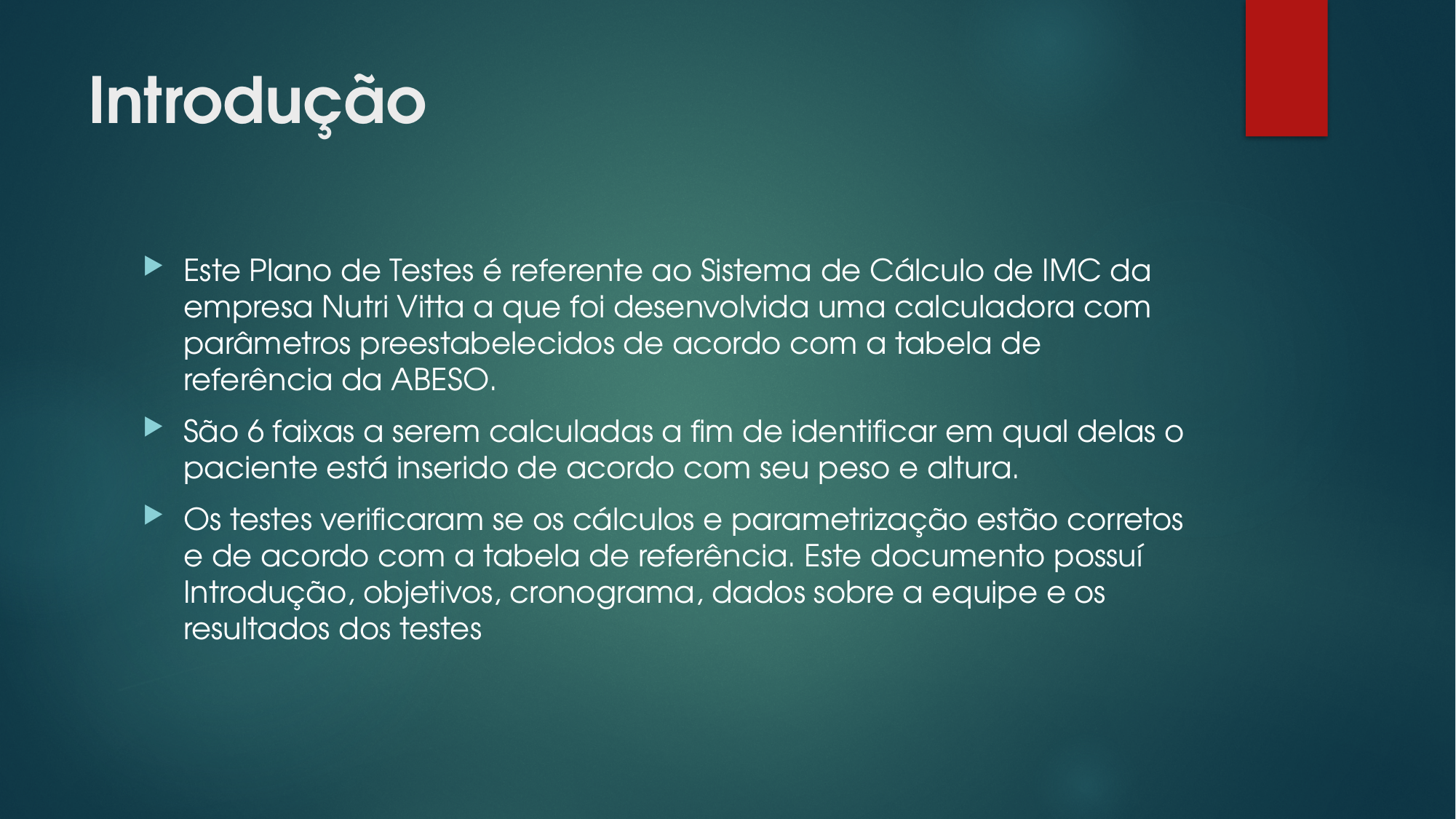

# Introdução
Este Plano de Testes é referente ao Sistema de Cálculo de IMC da empresa Nutri Vitta a que foi desenvolvida uma calculadora com parâmetros preestabelecidos de acordo com a tabela de referência da ABESO.
São 6 faixas a serem calculadas a fim de identificar em qual delas o paciente está inserido de acordo com seu peso e altura.
Os testes verificaram se os cálculos e parametrização estão corretos e de acordo com a tabela de referência. Este documento possuí Introdução, objetivos, cronograma, dados sobre a equipe e os resultados dos testes